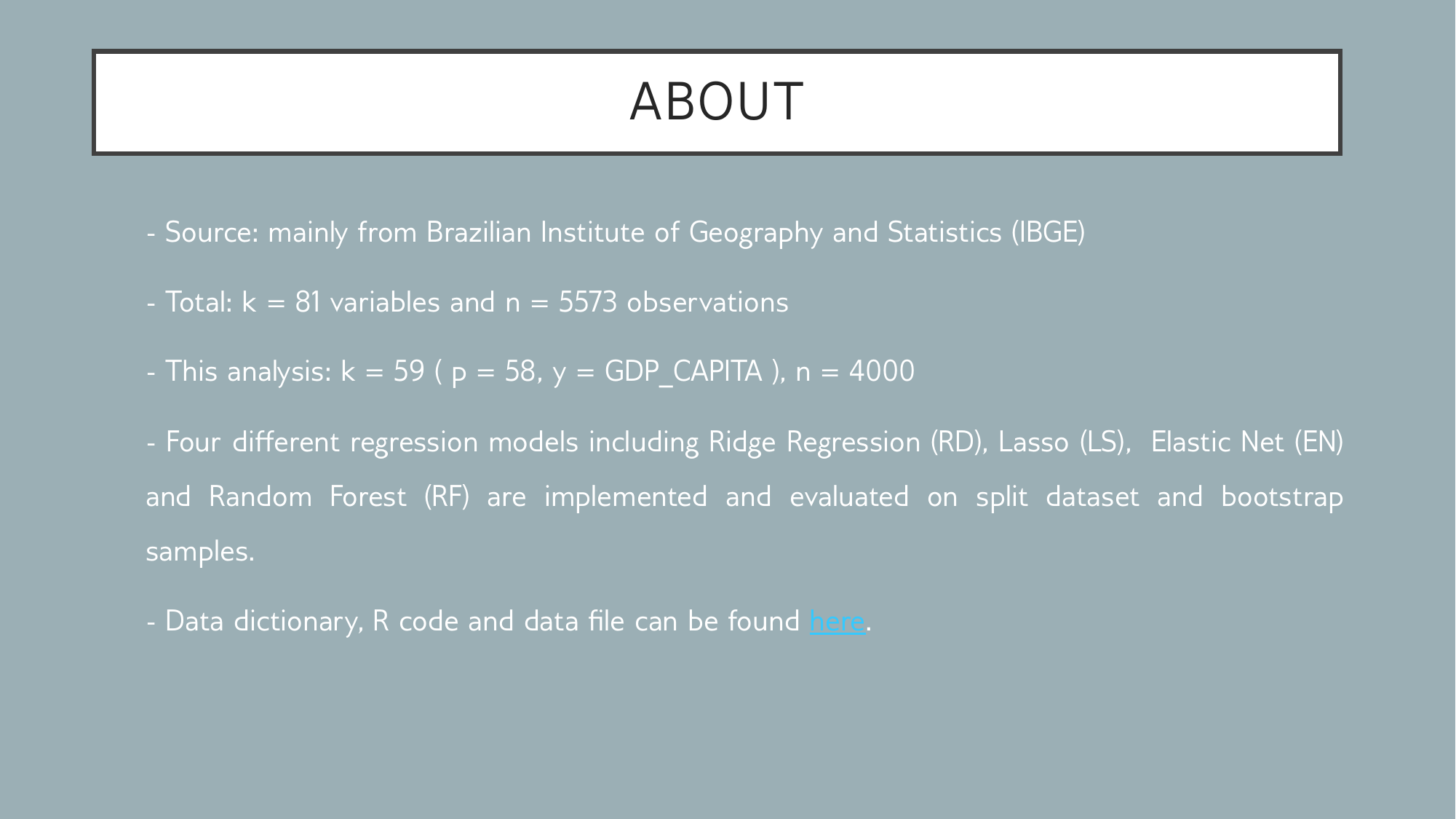

# About
- Source: mainly from Brazilian Institute of Geography and Statistics (IBGE)
- Total: k = 81 variables and n = 5573 observations
- This analysis: k = 59 ( p = 58, y = GDP_CAPITA ), n = 4000
- Four different regression models including Ridge Regression (RD), Lasso (LS),  Elastic Net (EN) and Random Forest (RF) are implemented and evaluated on split dataset and bootstrap samples.
- Data dictionary, R code and data file can be found here.